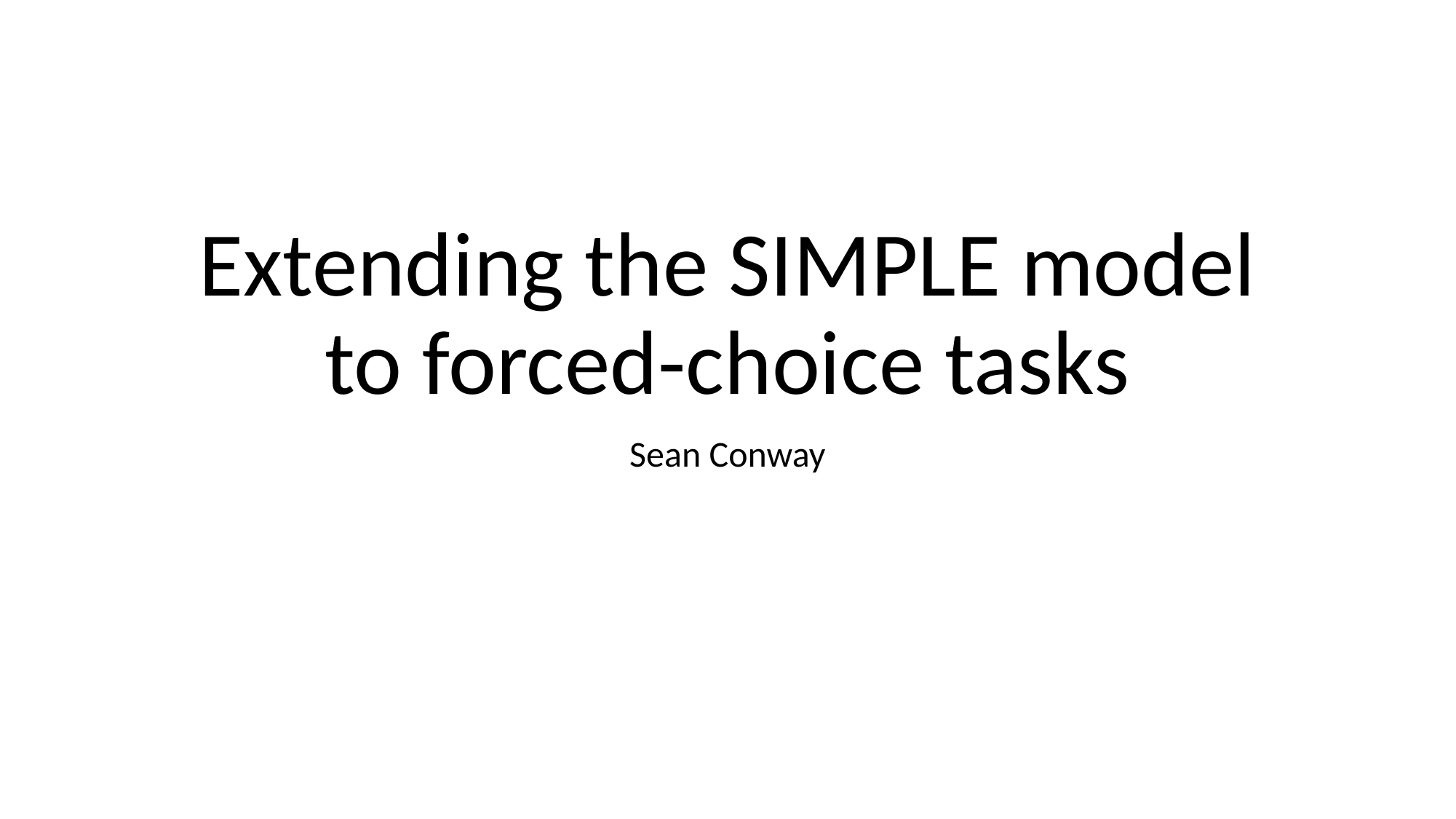

# Extending the SIMPLE model to forced-choice tasks
Sean Conway